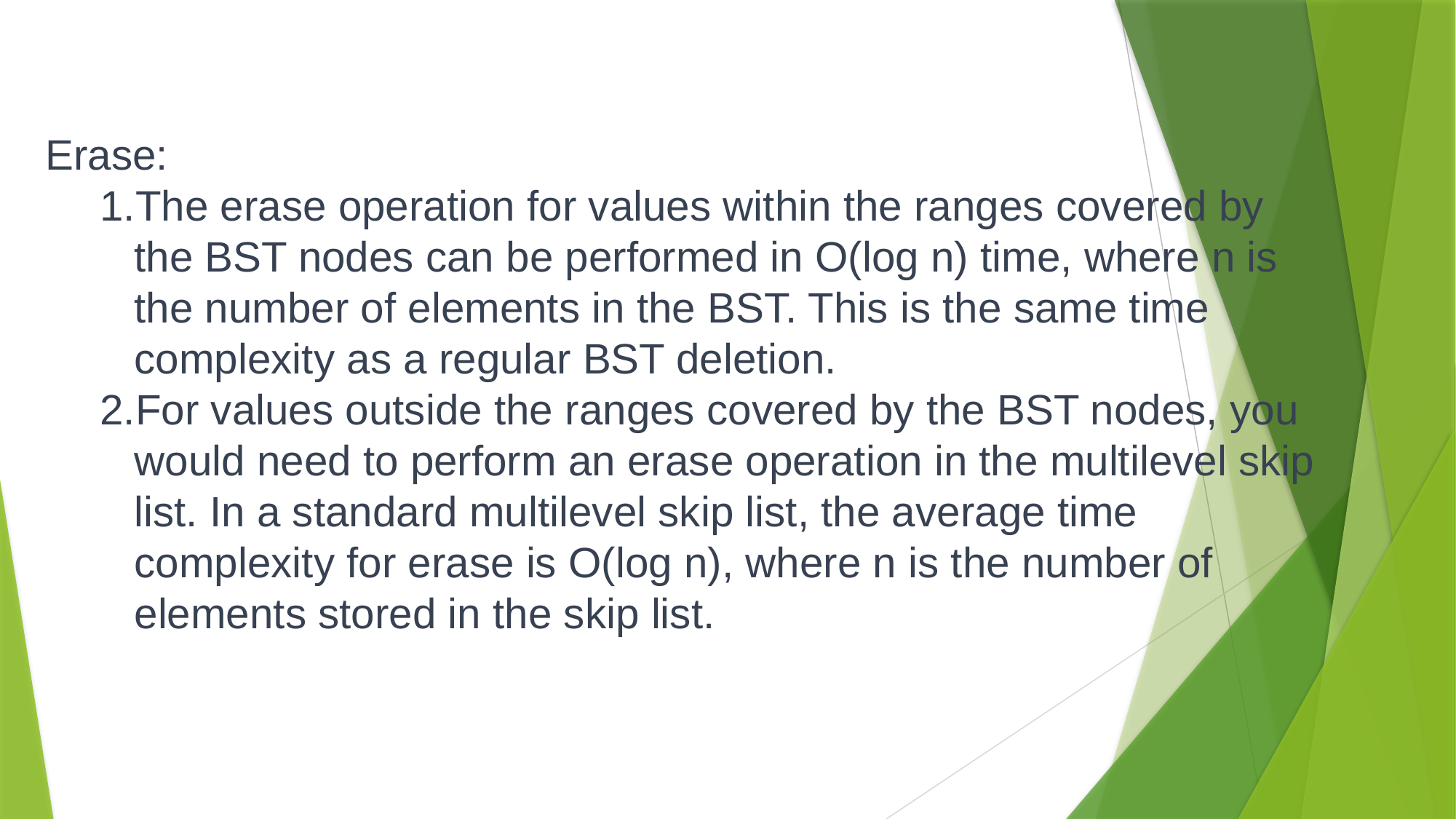

#
Erase:
The erase operation for values within the ranges covered by the BST nodes can be performed in O(log n) time, where n is the number of elements in the BST. This is the same time complexity as a regular BST deletion.
For values outside the ranges covered by the BST nodes, you would need to perform an erase operation in the multilevel skip list. In a standard multilevel skip list, the average time complexity for erase is O(log n), where n is the number of elements stored in the skip list.